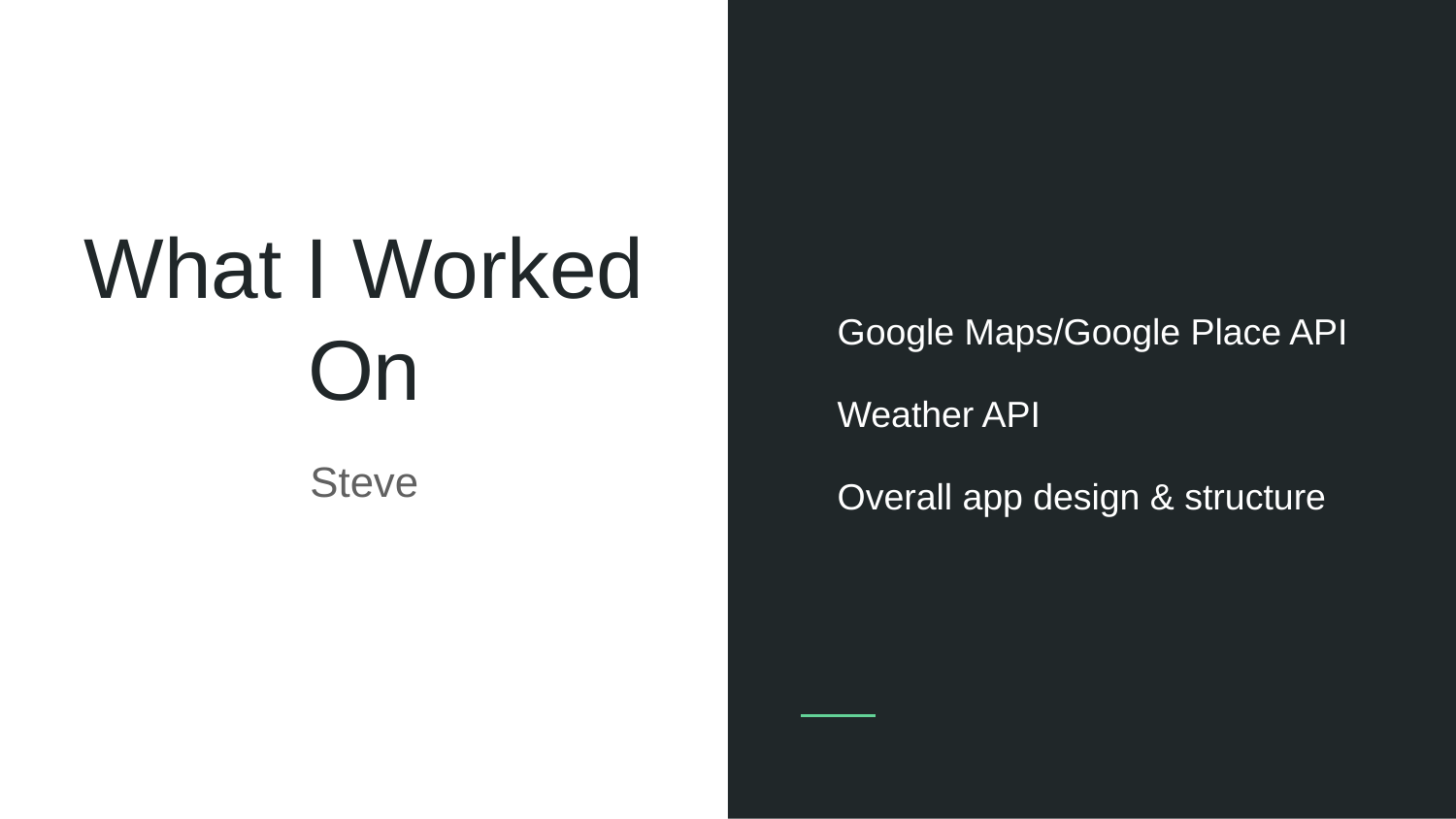

Google Maps/Google Place API
Weather API
Overall app design & structure
# What I Worked On
Steve